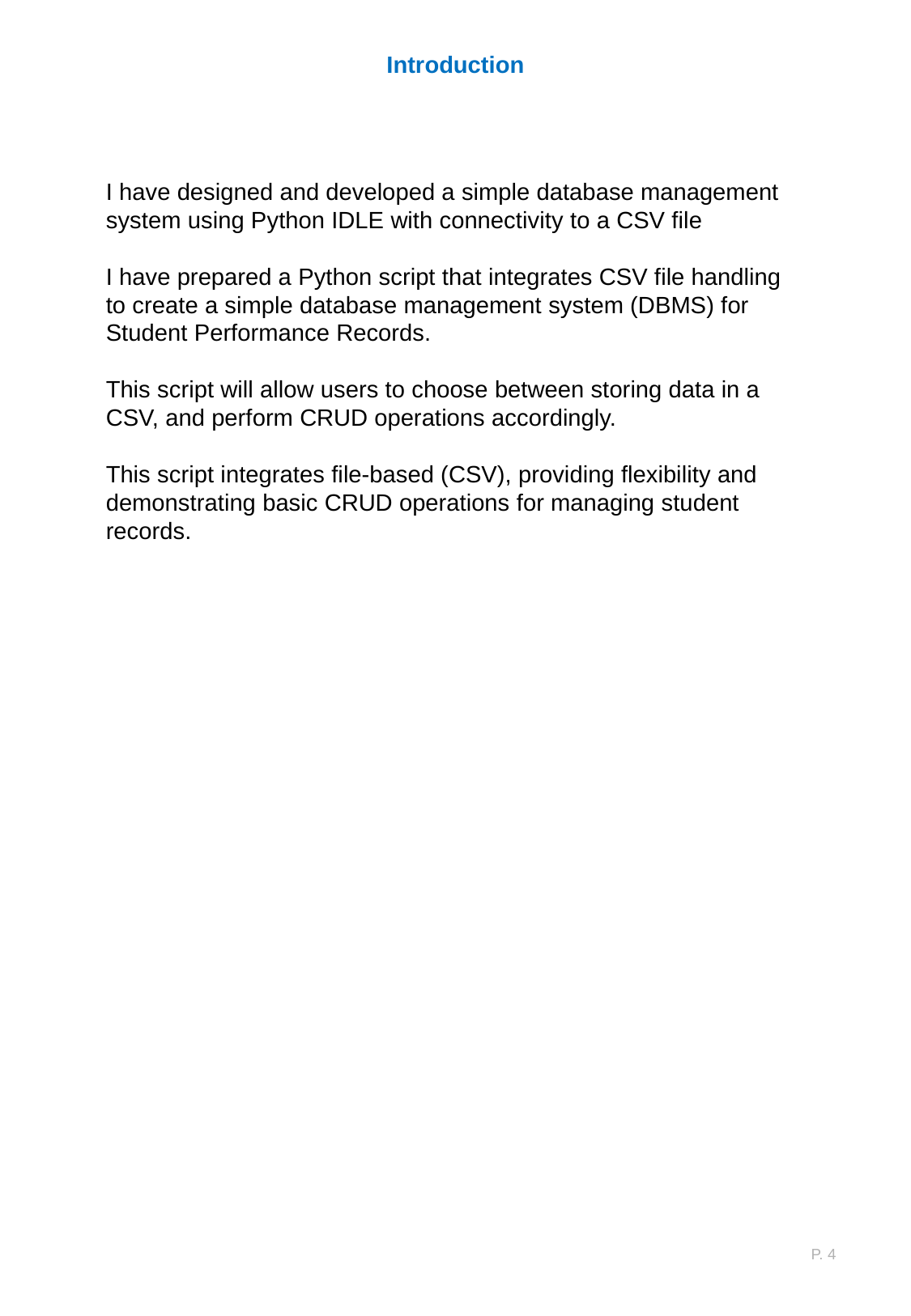

Introduction
I have designed and developed a simple database management system using Python IDLE with connectivity to a CSV file

I have prepared a Python script that integrates CSV file handling to create a simple database management system (DBMS) for Student Performance Records.

This script will allow users to choose between storing data in a CSV, and perform CRUD operations accordingly.

This script integrates file-based (CSV), providing flexibility and demonstrating basic CRUD operations for managing student records.
P. 4